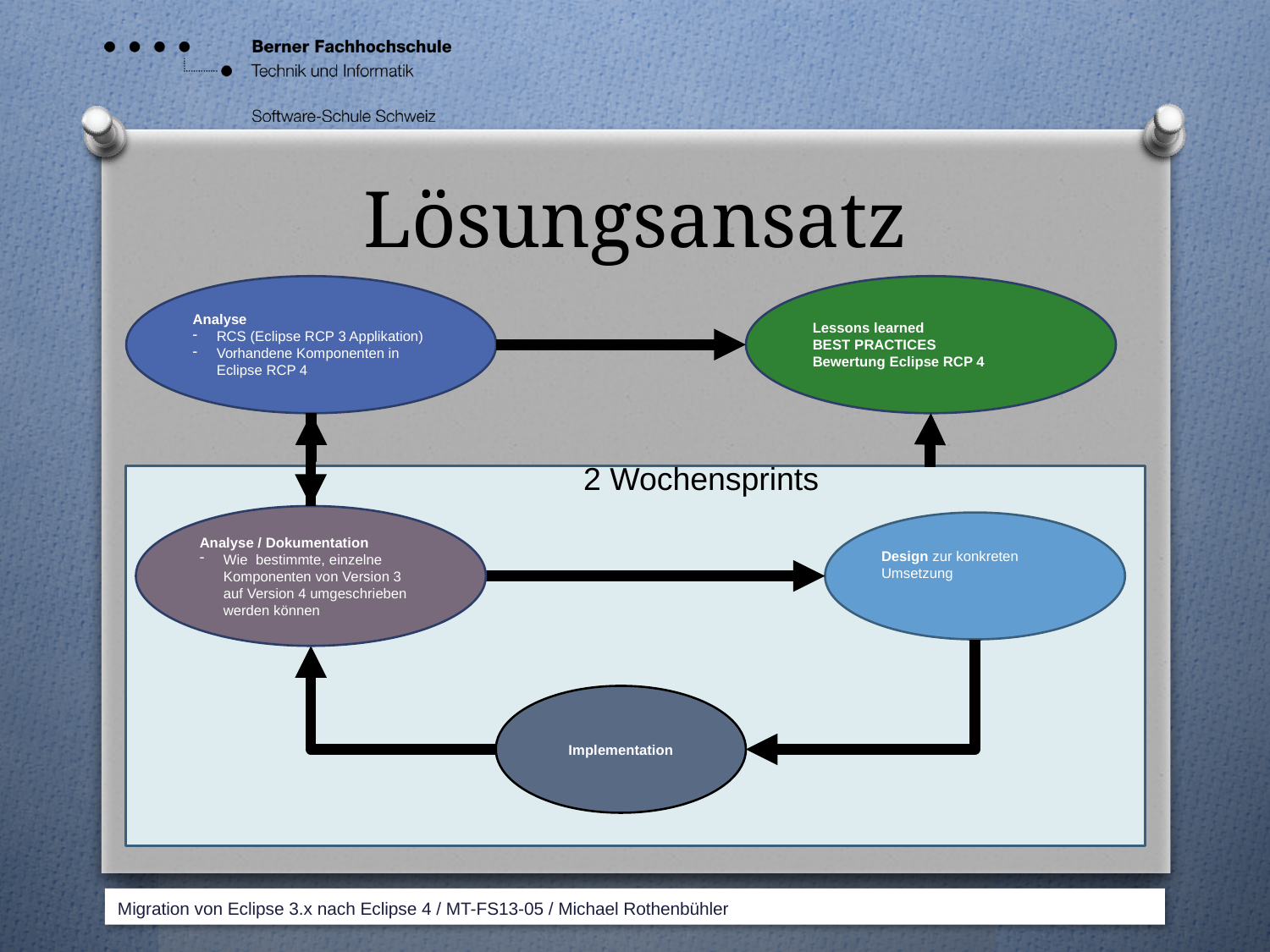

# Lösungsansatz
Lessons learned
BEST PRACTICES
Bewertung Eclipse RCP 4
Analyse
RCS (Eclipse RCP 3 Applikation)
Vorhandene Komponenten in Eclipse RCP 4
2 Wochensprints

Analyse / Dokumentation
Wie  bestimmte, einzelne Komponenten von Version 3 auf Version 4 umgeschrieben werden können
Design zur konkreten Umsetzung

Implementation